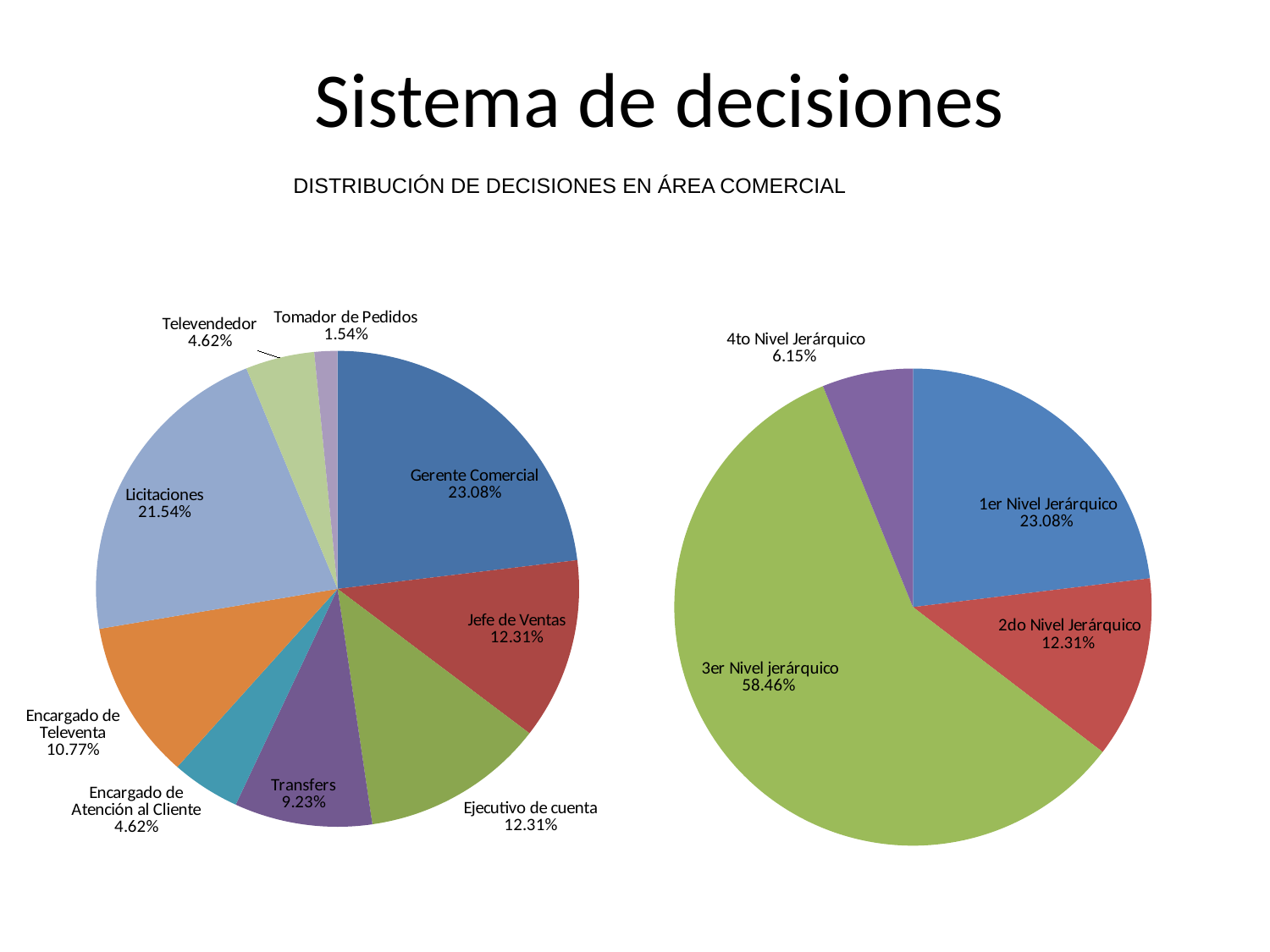

# Sistema de decisiones
DISTRIBUCIÓN DE DECISIONES EN ÁREA COMERCIAL

### Chart

| Category | Total |
|---|---|
| Gerente Comercial | 15.0 |
| Jefe de Ventas | 8.0 |
| Ejecutivo de cuenta | 8.0 |
| Transfers | 6.0 |
| Encargado de Atención al Cliente | 3.0 |
| Encargado de Televenta | 7.0 |
| Licitaciones | 14.0 |
| Asistente de Atención al Cliente | 0.0 |
| Televendedor | 3.0 |
| Tomador de Pedidos | 1.0 |
| Asistente de Licitaciones | 0.0 |
| Vendedor de Dermocosmética | 0.0 |

### Chart

| Category | Total |
|---|---|
|  1er Nivel Jerárquico | 15.0 |
|  2do Nivel Jerárquico | 8.0 |
|  3er Nivel jerárquico | 38.0 |
|  4to Nivel Jerárquico | 4.0 |